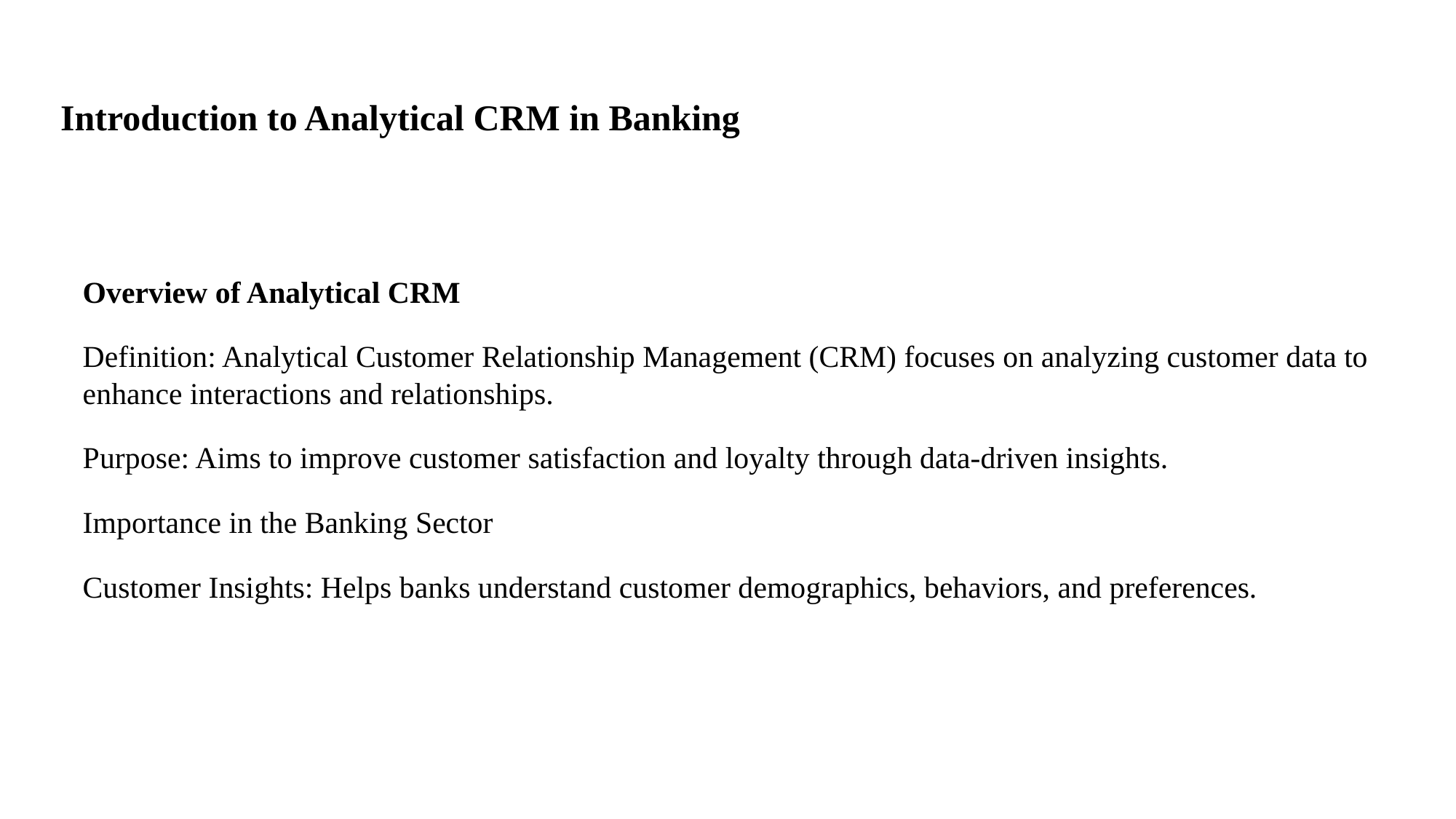

# Introduction to Analytical CRM in Banking
Overview of Analytical CRM
Definition: Analytical Customer Relationship Management (CRM) focuses on analyzing customer data to enhance interactions and relationships.
Purpose: Aims to improve customer satisfaction and loyalty through data-driven insights.
Importance in the Banking Sector
Customer Insights: Helps banks understand customer demographics, behaviors, and preferences.